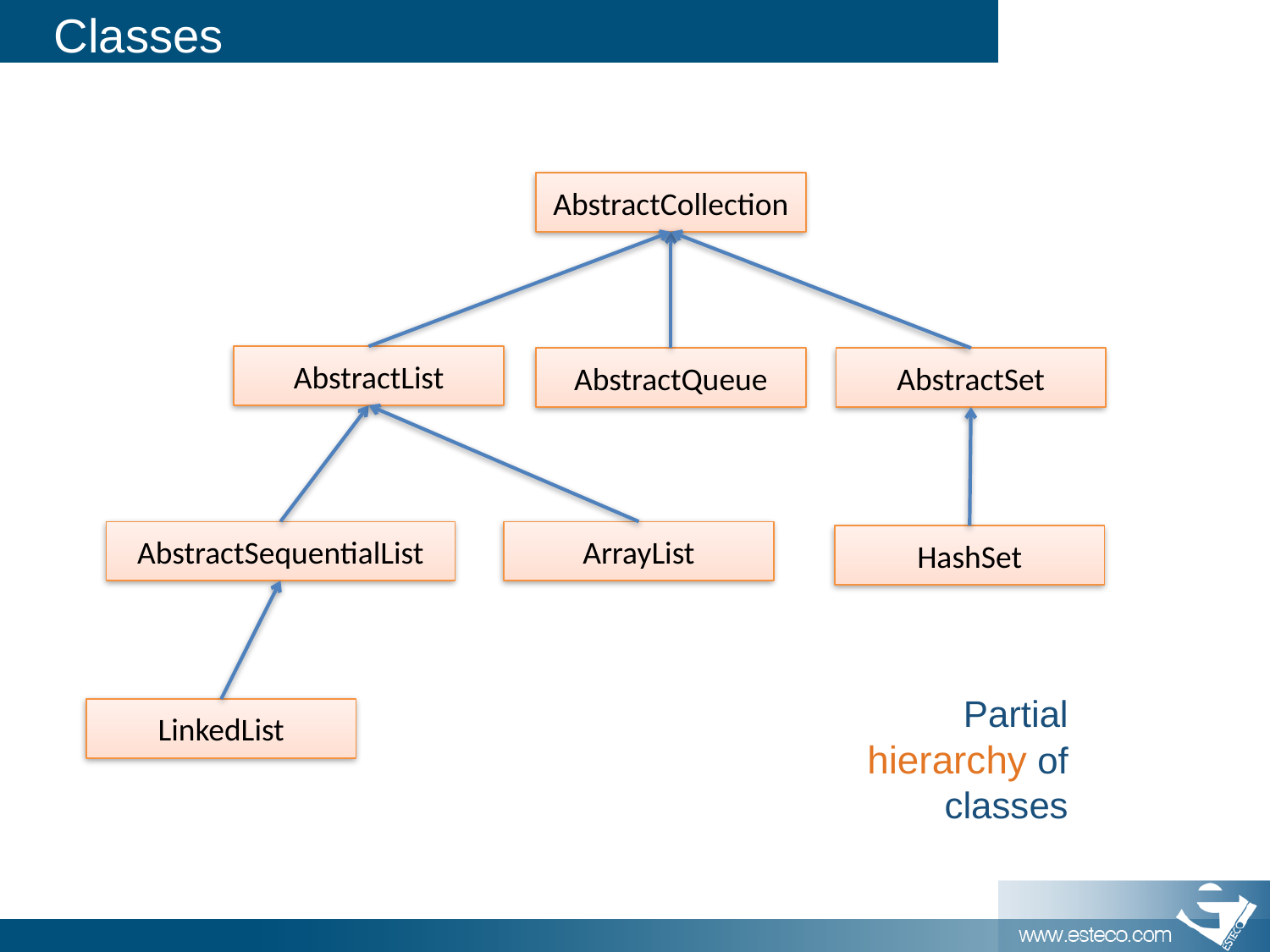

# Classes
AbstractCollection
AbstractList
AbstractQueue
AbstractSet
AbstractSequentialList
ArrayList
HashSet
Partial hierarchy of classes
LinkedList